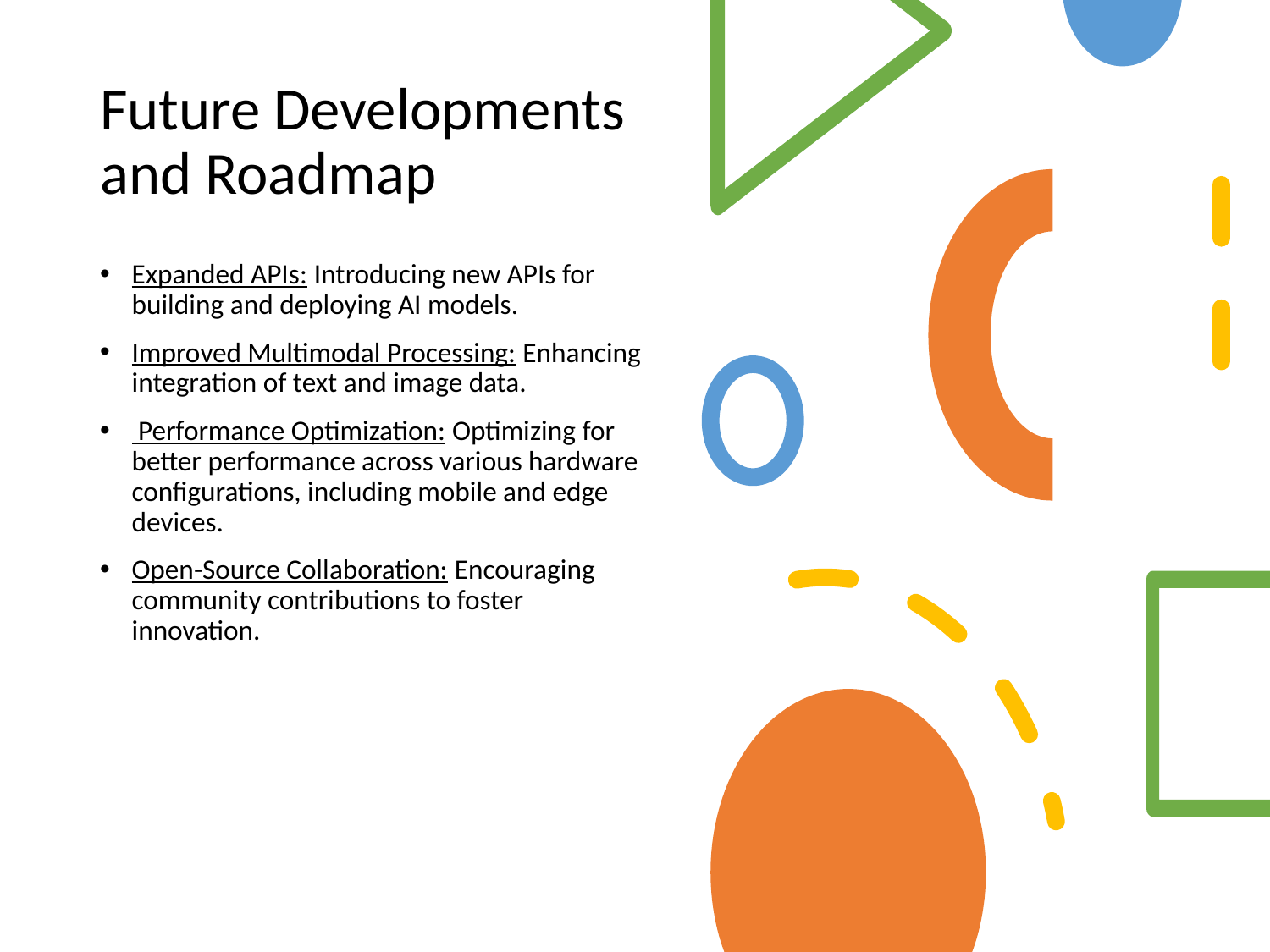

# Future Developments and Roadmap

Expanded APIs: Introducing new APIs for building and deploying AI models.
Improved Multimodal Processing: Enhancing integration of text and image data.
 Performance Optimization: Optimizing for better performance across various hardware configurations, including mobile and edge devices.
Open-Source Collaboration: Encouraging community contributions to foster innovation.